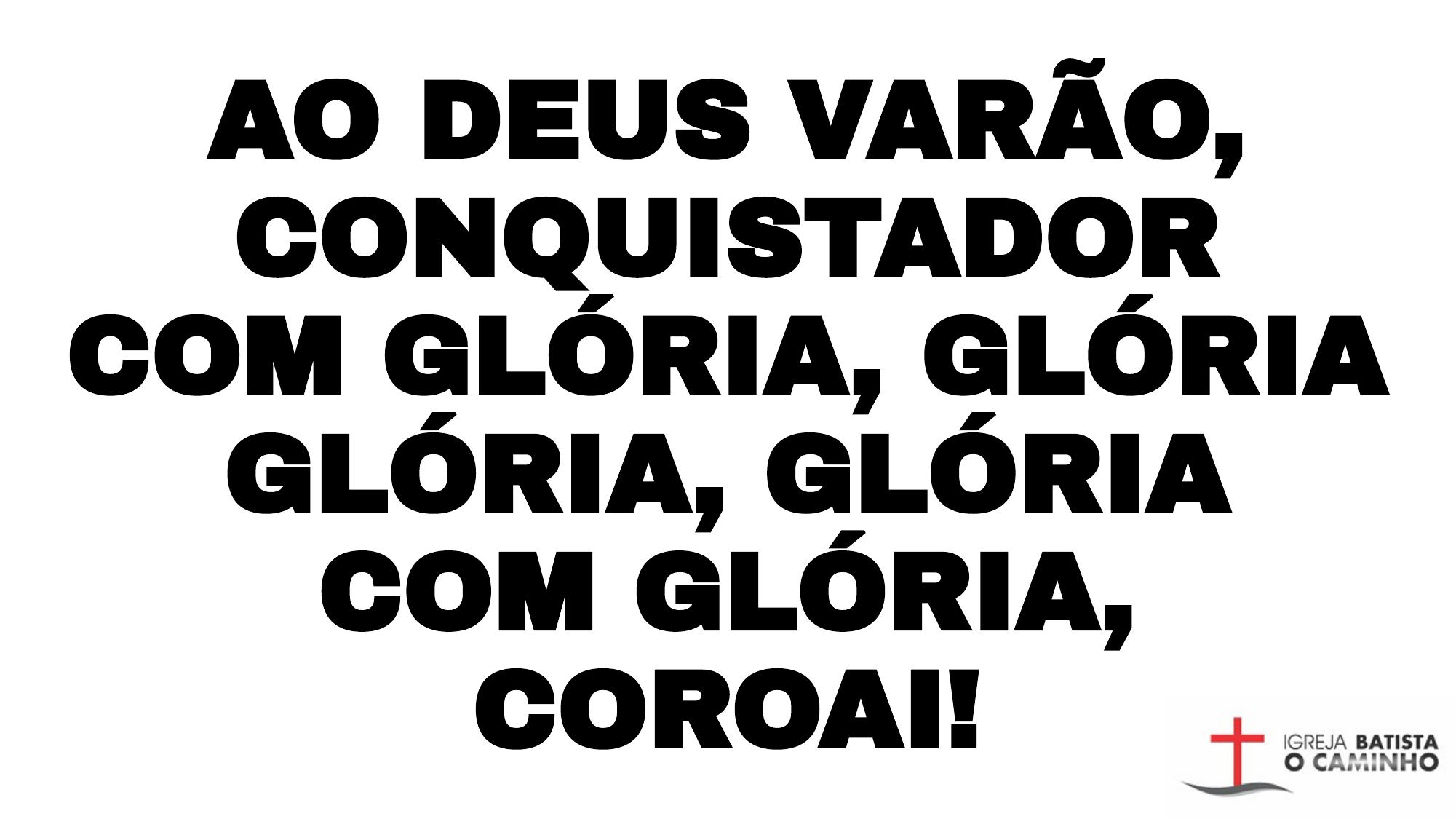

# AO DEUS VARÃO, CONQUISTADOR COM GLÓRIA, GLÓRIA GLÓRIA, GLÓRIA COM GLÓRIA, COROAI!